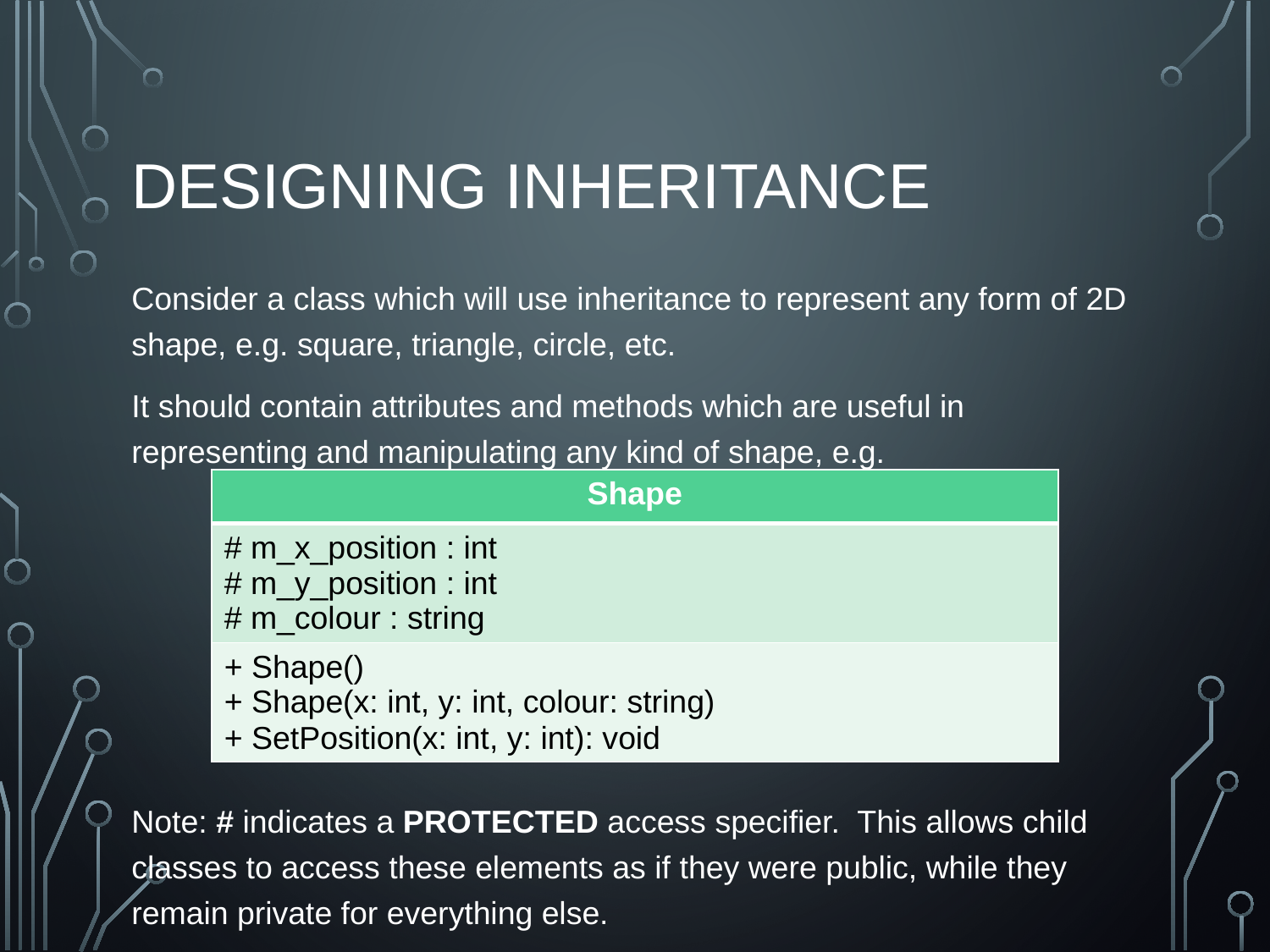

# DESIGNING inheritance
Consider a class which will use inheritance to represent any form of 2D shape, e.g. square, triangle, circle, etc.
It should contain attributes and methods which are useful in representing and manipulating any kind of shape, e.g.

Note: # indicates a PROTECTED access specifier.  This allows child classes to access these elements as if they were public, while they remain private for everything else.

| Shape |
| --- |
| # m\_x\_position : int # m\_y\_position : int # m\_colour : string |
| + Shape() + Shape(x: int, y: int, colour: string) + SetPosition(x: int, y: int): void |